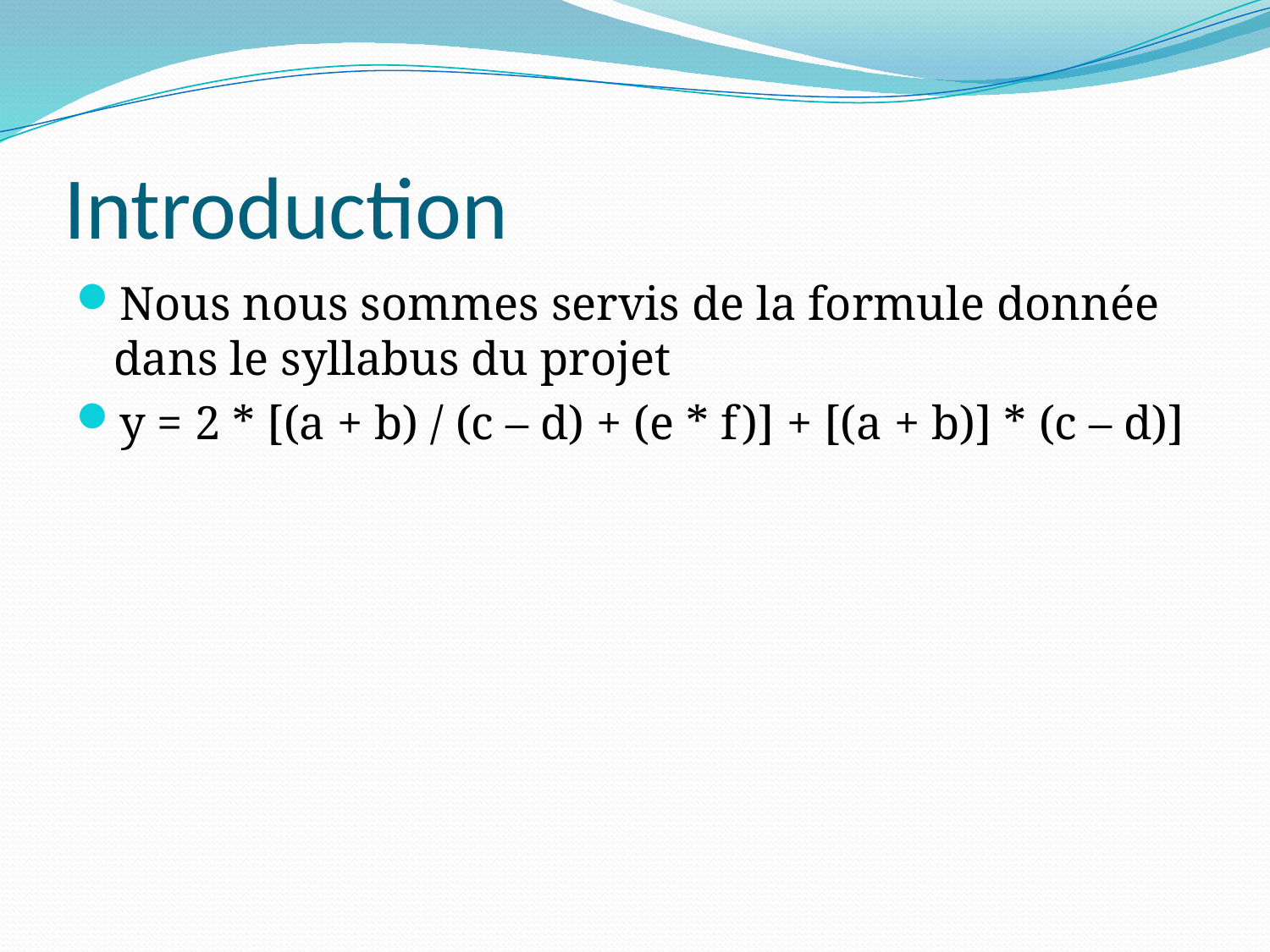

# Introduction
Nous nous sommes servis de la formule donnée dans le syllabus du projet
y = 2 * [(a + b) / (c – d) + (e * f)] + [(a + b)] * (c – d)]